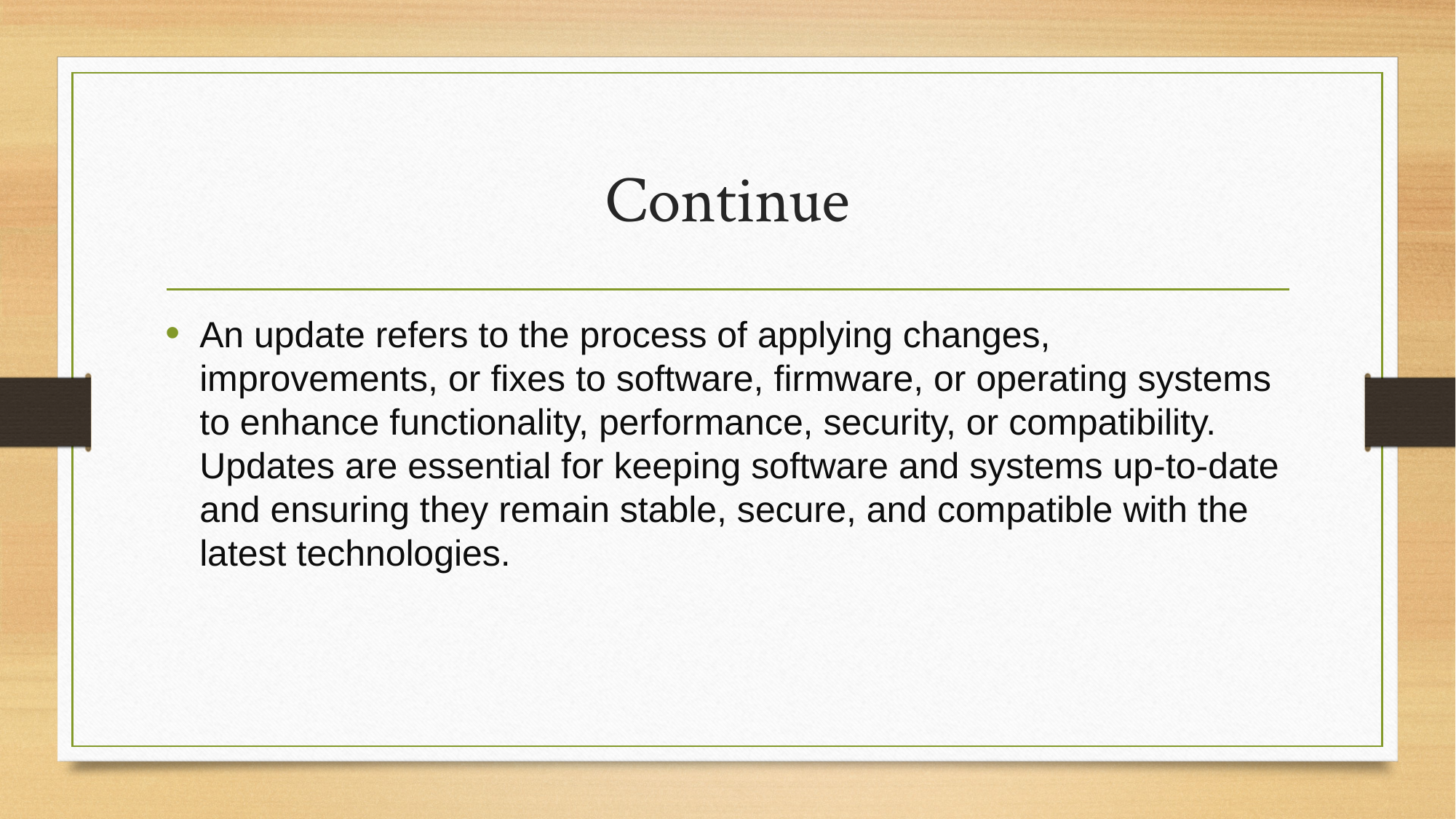

# Continue
An update refers to the process of applying changes, improvements, or fixes to software, firmware, or operating systems to enhance functionality, performance, security, or compatibility. Updates are essential for keeping software and systems up-to-date and ensuring they remain stable, secure, and compatible with the latest technologies.